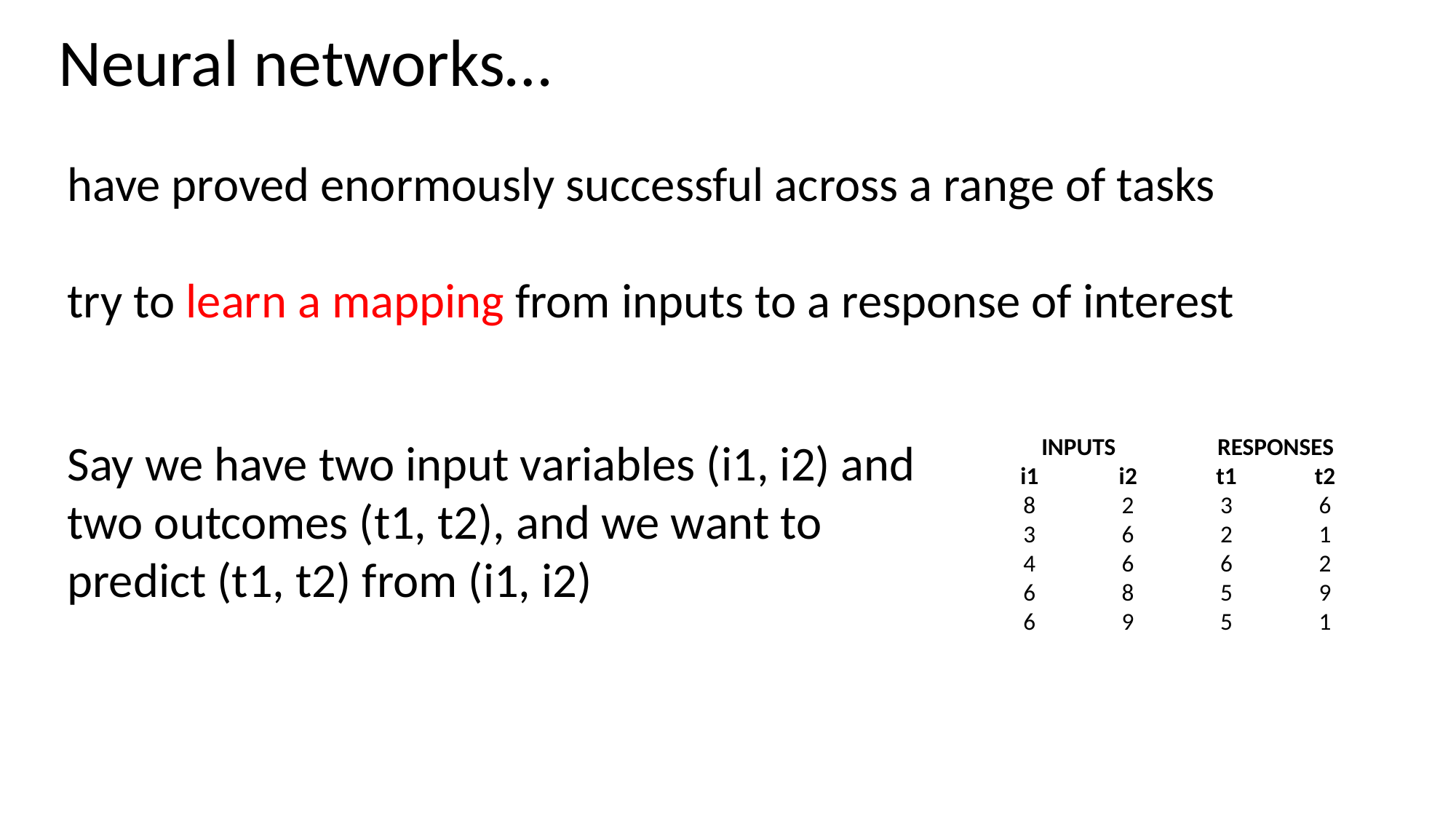

Neural networks…
have proved enormously successful across a range of tasks

try to learn a mapping from inputs to a response of interest

Say we have two input variables (i1, i2) and two outcomes (t1, t2), and we want to predict (t1, t2) from (i1, i2)

| INPUTS |  | RESPONSES |  |
| --- | --- | --- | --- |
| i1 | i2 | t1 | t2 |
| 8 | 2 | 3 | 6 |
| 3 | 6 | 2 | 1 |
| 4 | 6 | 6 | 2 |
| 6 | 8 | 5 | 9 |
| 6 | 9 | 5 | 1 |